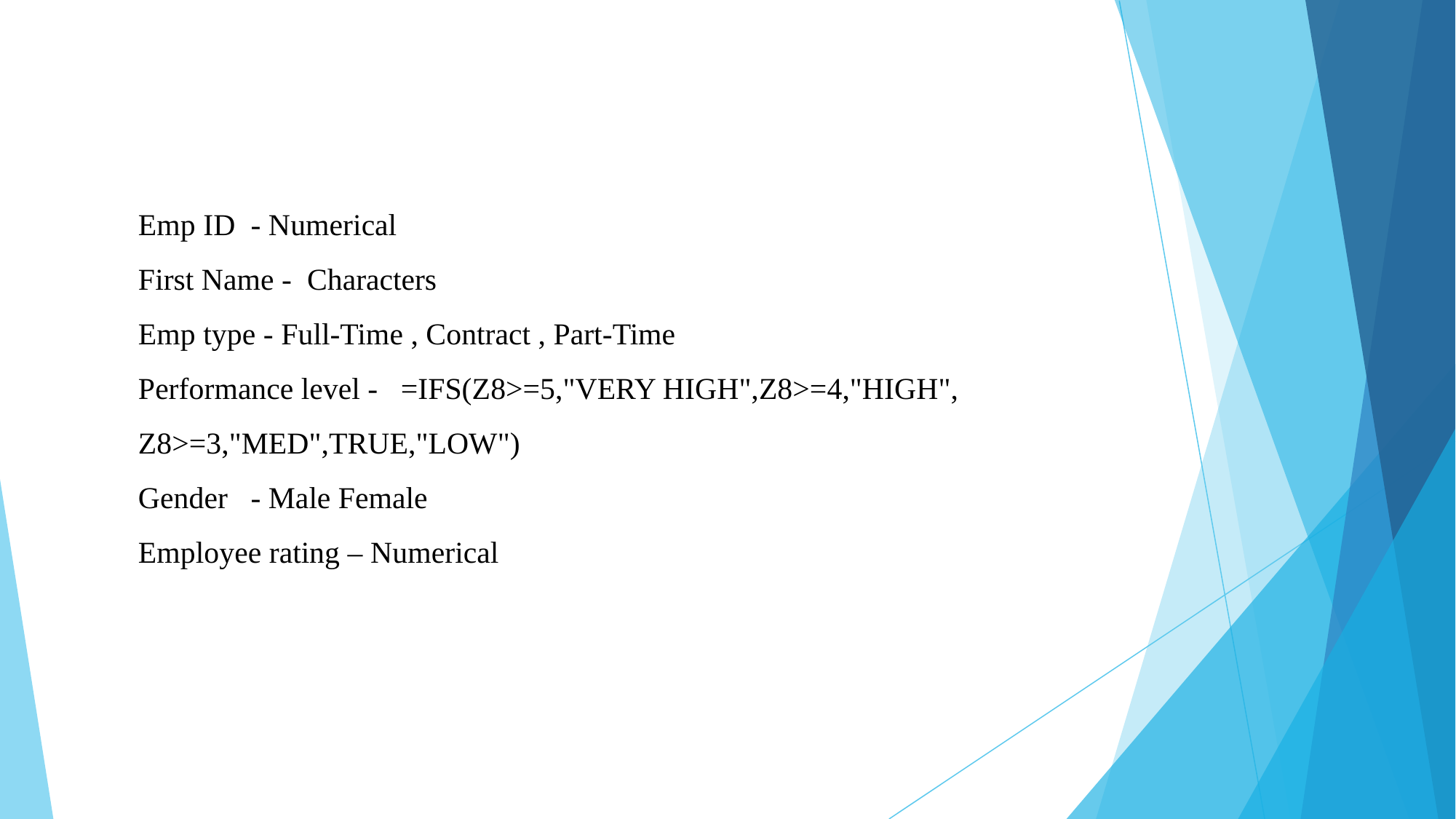

Emp ID  - Numerical
First Name -  Characters
Emp type - Full-Time , Contract , Part-Time
Performance level -   =IFS(Z8>=5,"VERY HIGH",Z8>=4,"HIGH", Z8>=3,"MED",TRUE,"LOW")
Gender   - Male Female
Employee rating – Numerical